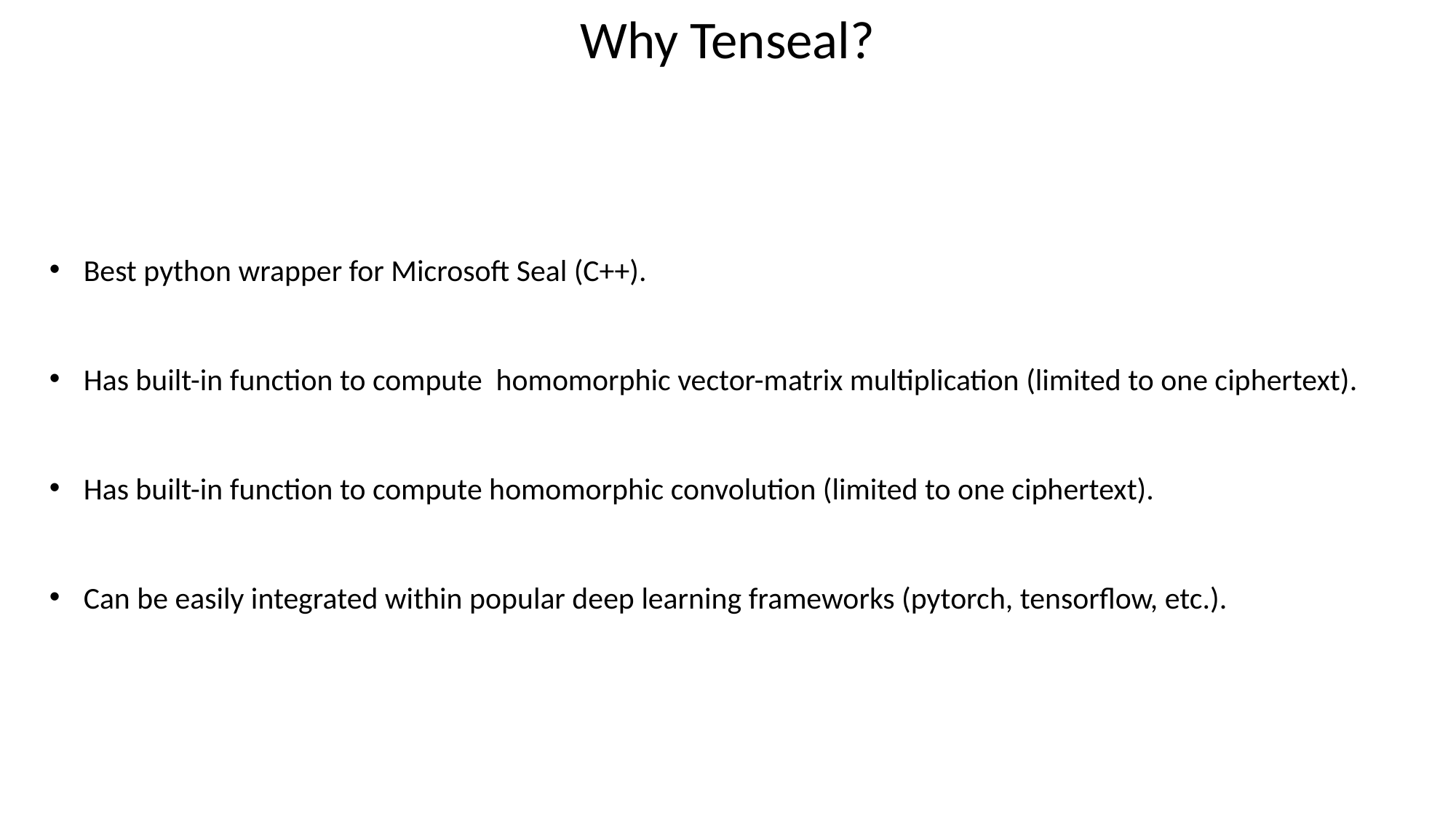

Why Tenseal?
Best python wrapper for Microsoft Seal (C++).
Has built-in function to compute  homomorphic vector-matrix multiplication (limited to one ciphertext).
Has built-in function to compute homomorphic convolution (limited to one ciphertext).
Can be easily integrated within popular deep learning frameworks (pytorch, tensorflow, etc.).